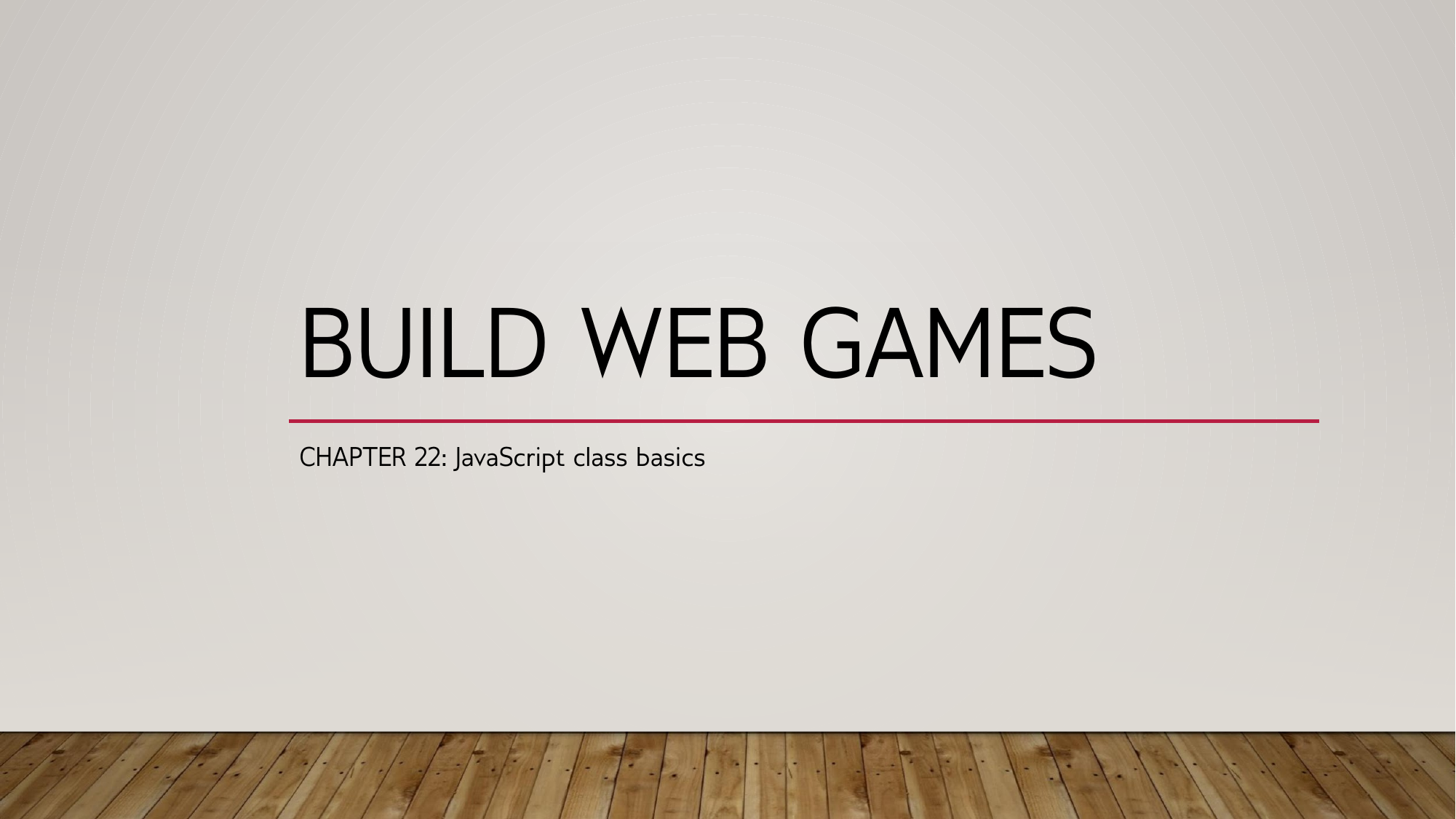

# BUILD WEB GAMES
CHAPTER 22: JavaScript class basics